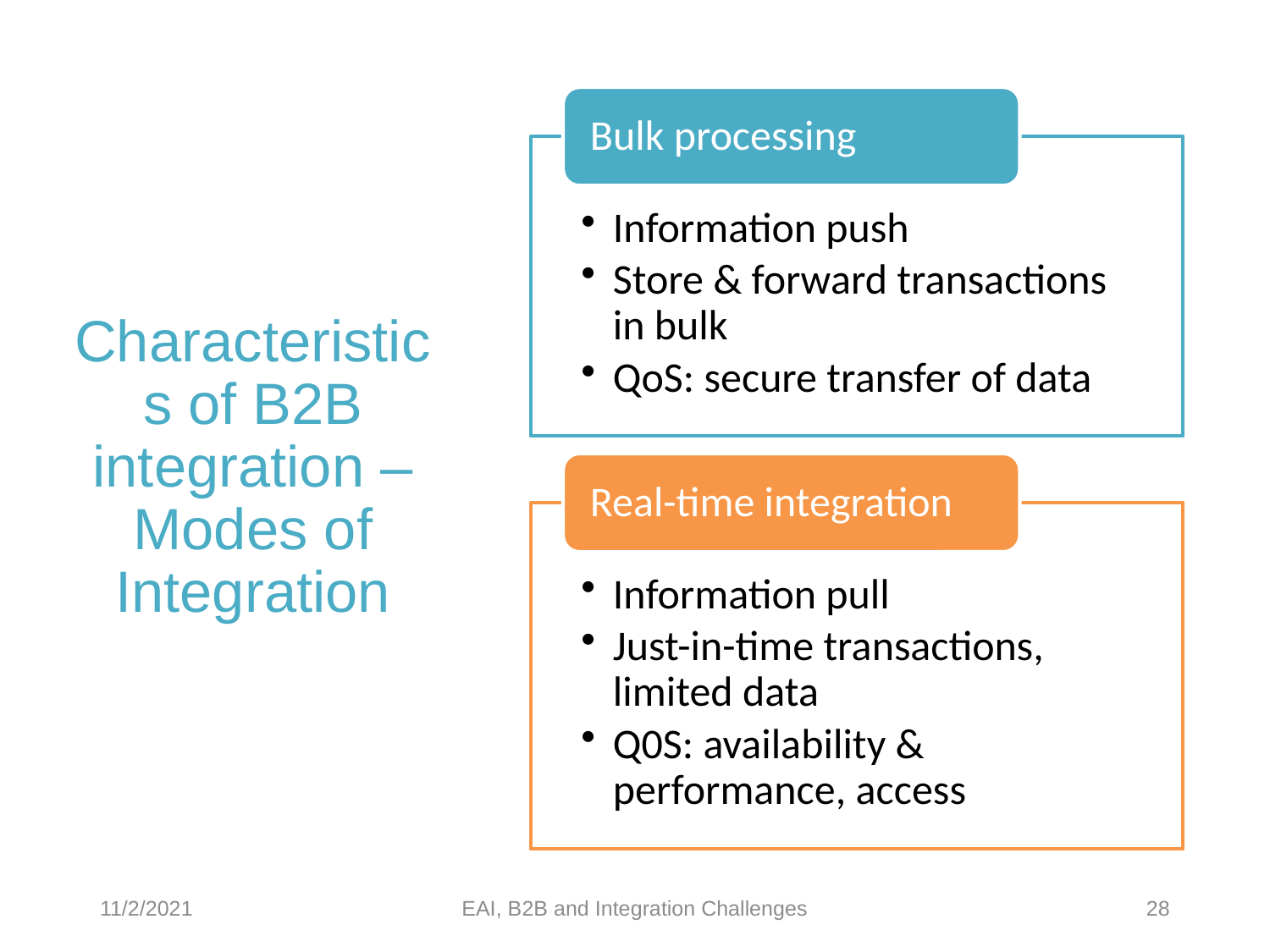

# Characteristics of B2B integration – Modes of Integration
Information push
Store & forward transactions in bulk
QoS: secure transfer of data
Bulk processing
Information pull
Just-in-time transactions, limited data
Q0S: availability & performance, access
Real-time integration
11/2/2021
EAI, B2B and Integration Challenges
28